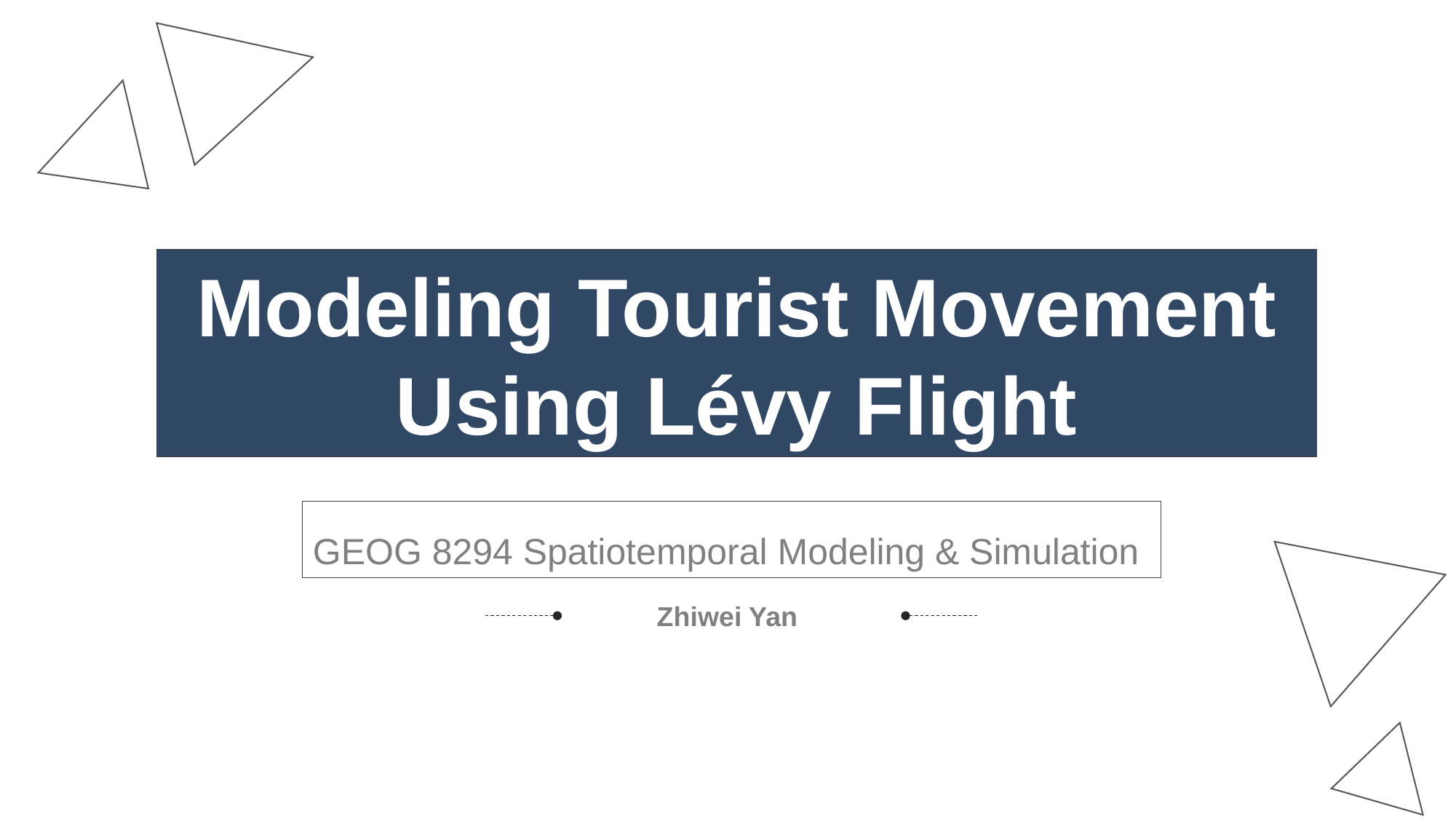

Modeling Tourist Movement Using Lévy Flight
GEOG 8294 Spatiotemporal Modeling & Simulation

Zhiwei Yan